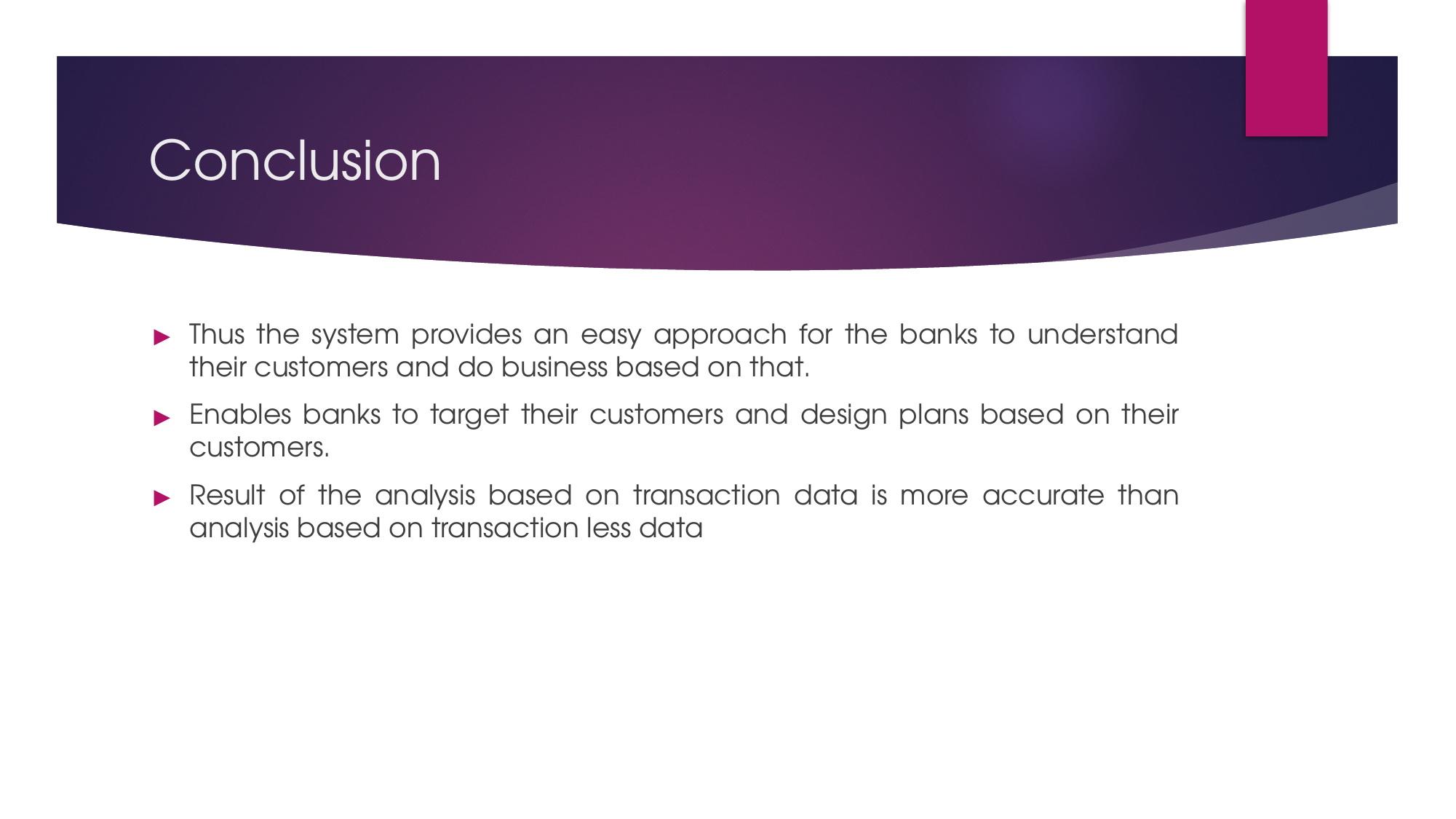

# Conclusion
Thus the system provides an easy approach for the banks to understand their customers and do business based on that.
Enables banks to target their customers and design plans based on their customers.
Result of the analysis based on transaction data is more accurate than analysis based on transaction less data